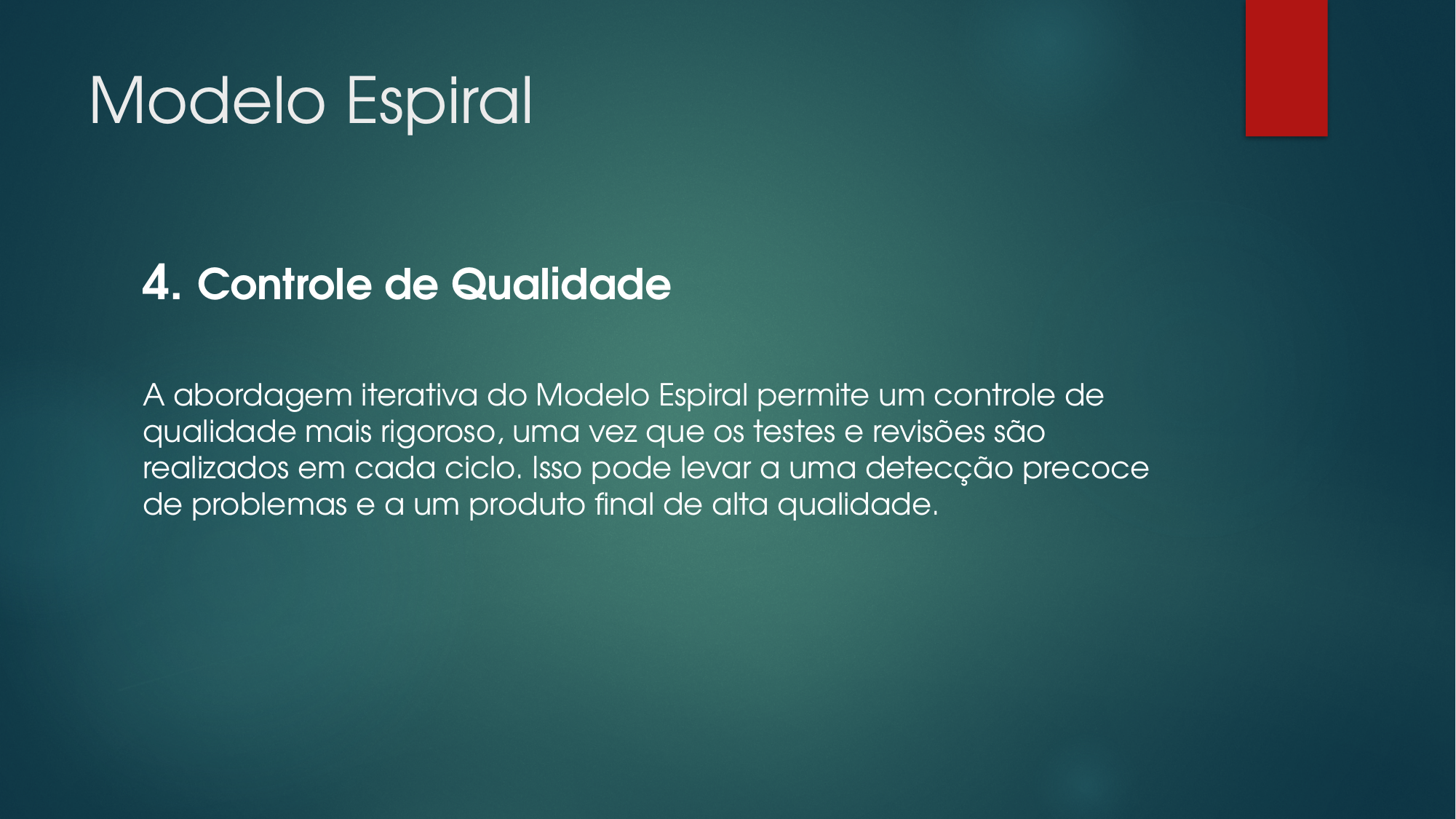

# Modelo Espiral
4. Controle de Qualidade

A abordagem iterativa do Modelo Espiral permite um controle de qualidade mais rigoroso, uma vez que os testes e revisões são realizados em cada ciclo. Isso pode levar a uma detecção precoce de problemas e a um produto final de alta qualidade.